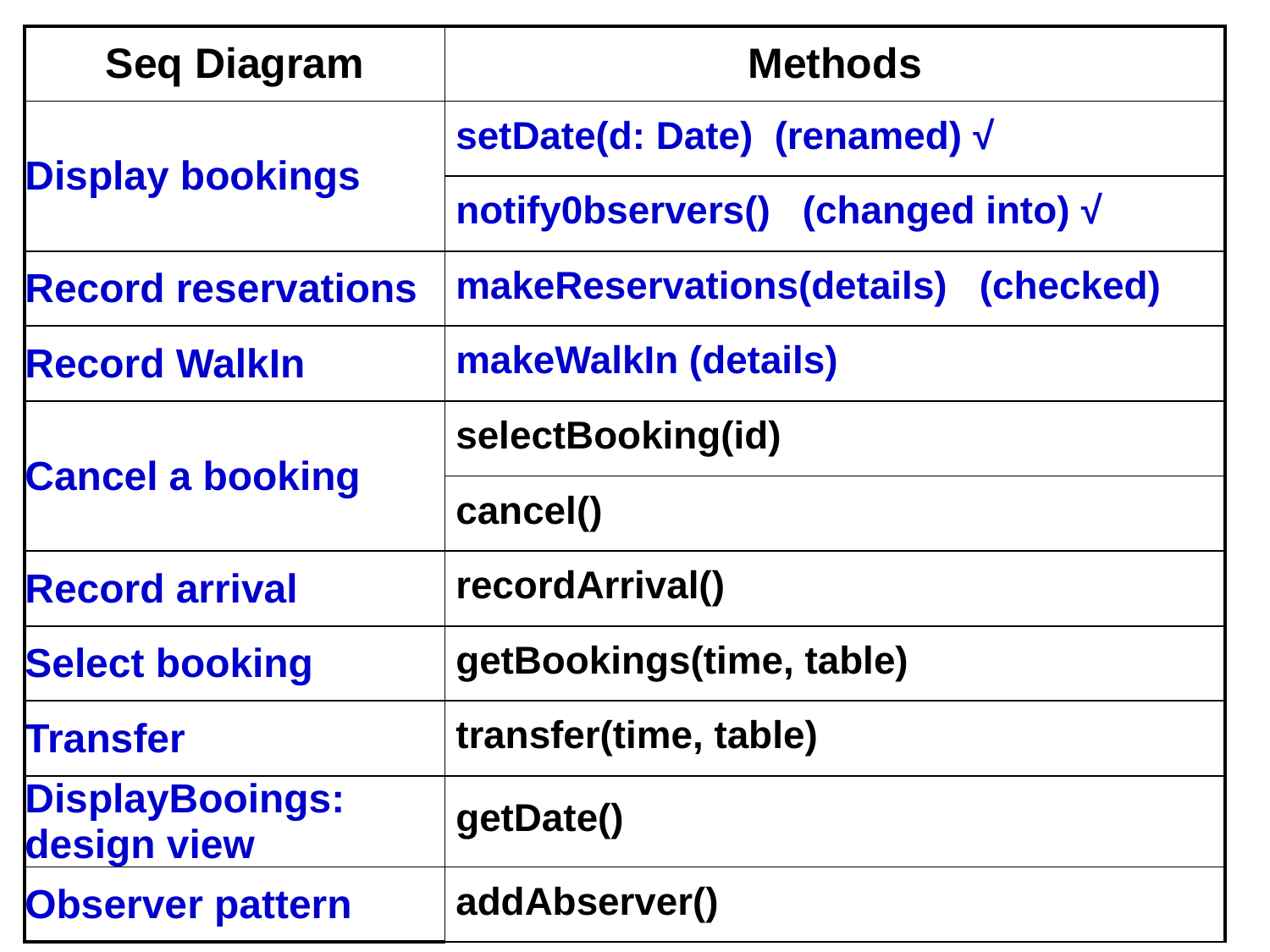

| Seq Diagram | Methods |
| --- | --- |
| Display bookings | setDate(d: Date) (renamed) √ |
|  | notify0bservers() (changed into) √ |
| Record reservations | makeReservations(details) (checked) |
| Record WalkIn | makeWalkIn (details) |
| Cancel a booking | selectBooking(id) |
|  | cancel() |
| Record arrival | recordArrival() |
| Select booking | getBookings(time, table) |
| Transfer | transfer(time, table) |
| DisplayBooings: design view | getDate() |
| Observer pattern | addAbserver() |